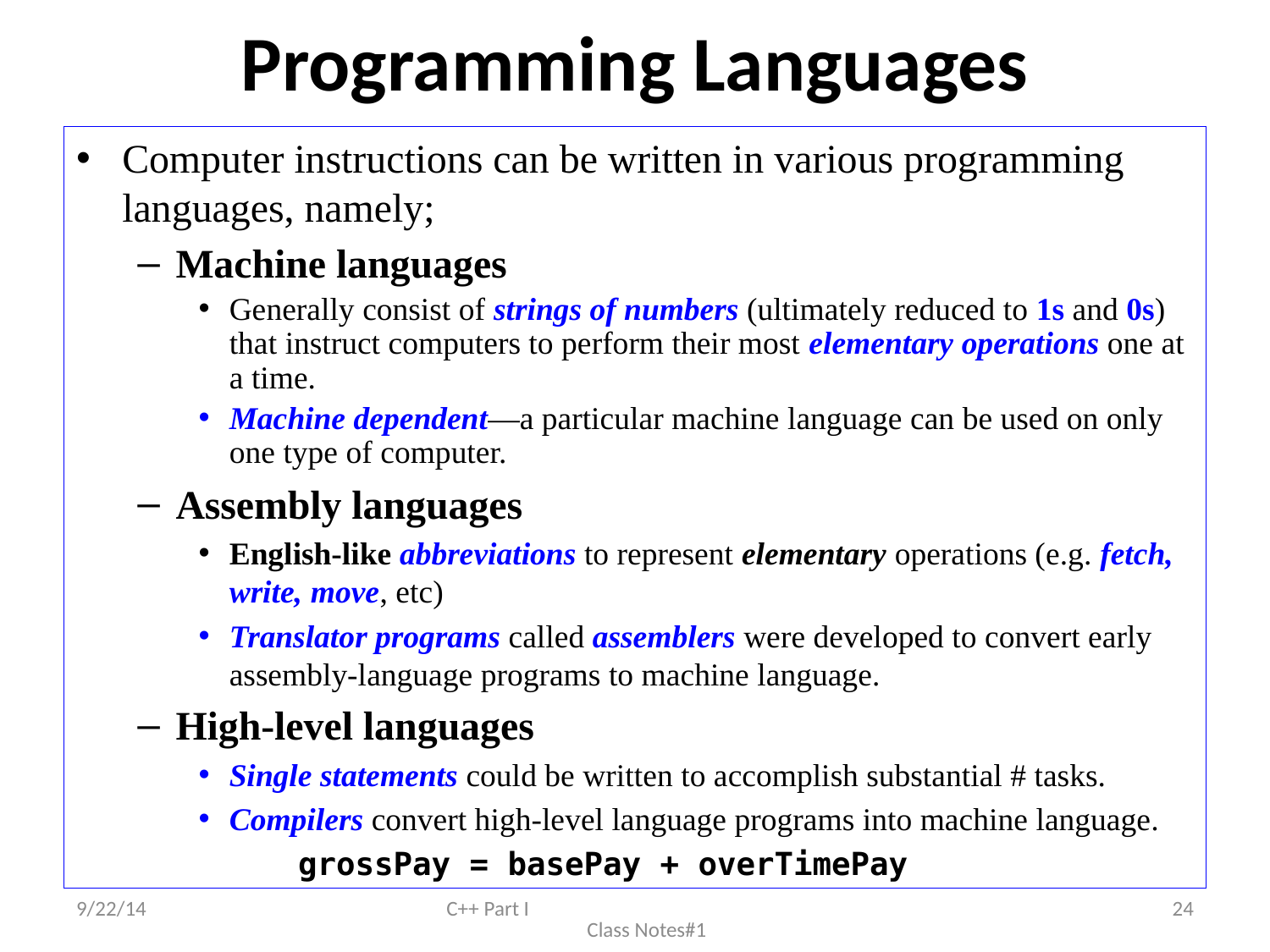

# Programming Languages
Computer instructions can be written in various programming languages, namely;
Machine languages
Generally consist of strings of numbers (ultimately reduced to 1s and 0s) that instruct computers to perform their most elementary operations one at a time.
Machine dependent—a particular machine language can be used on only one type of computer.
Assembly languages
English-like abbreviations to represent elementary operations (e.g. fetch, write, move, etc)
Translator programs called assemblers were developed to convert early assembly-language programs to machine language.
High-level languages
Single statements could be written to accomplish substantial # tasks.
Compilers convert high-level language programs into machine language.
  grossPay = basePay + overTimePay

9/22/14
C++ Part I                                                                                         Class Notes#1
24